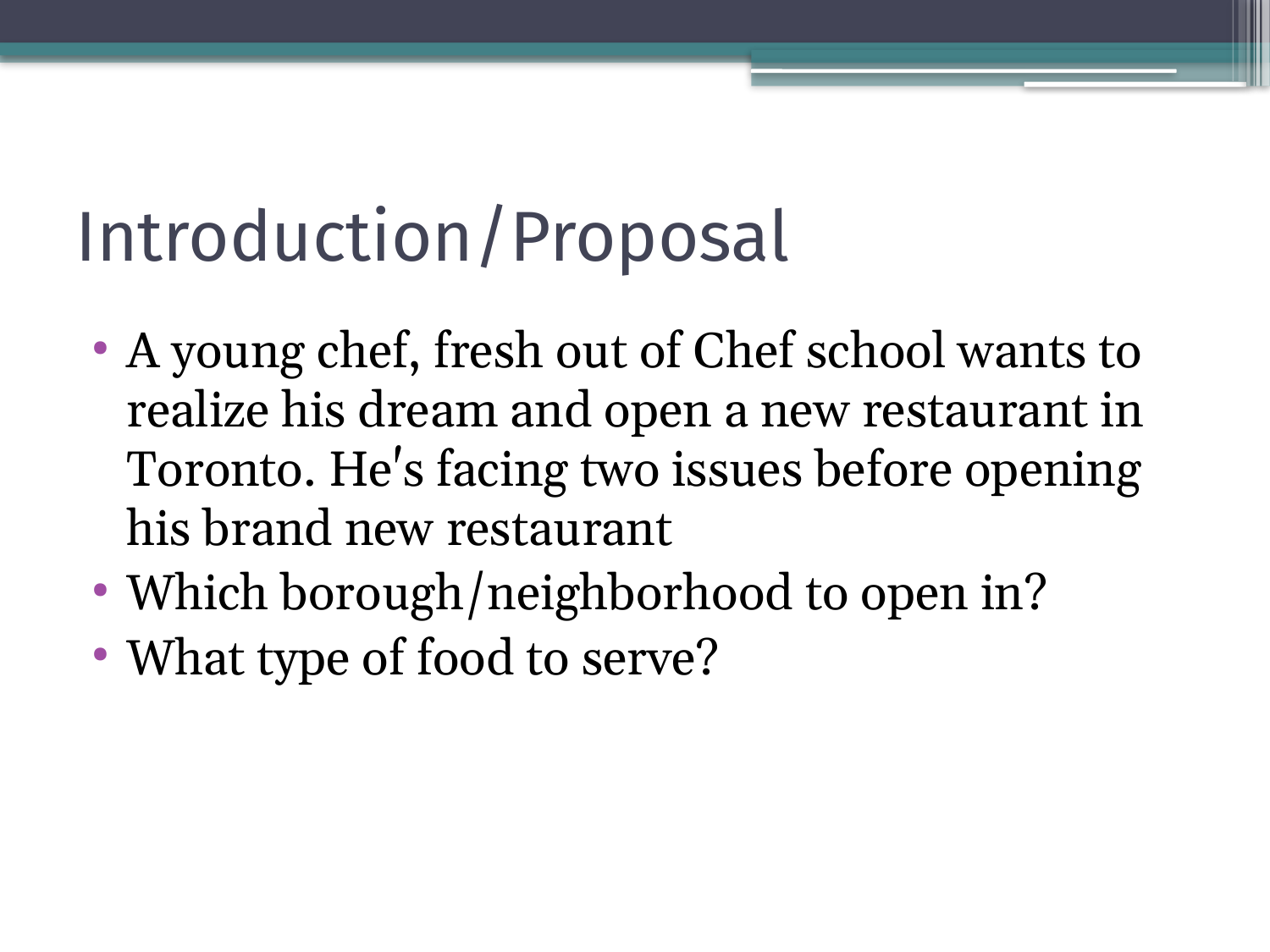

# Introduction/Proposal
A young chef, fresh out of Chef school wants to realize his dream and open a new restaurant in Toronto. He's facing two issues before opening his brand new restaurant
Which borough/neighborhood to open in?
What type of food to serve?